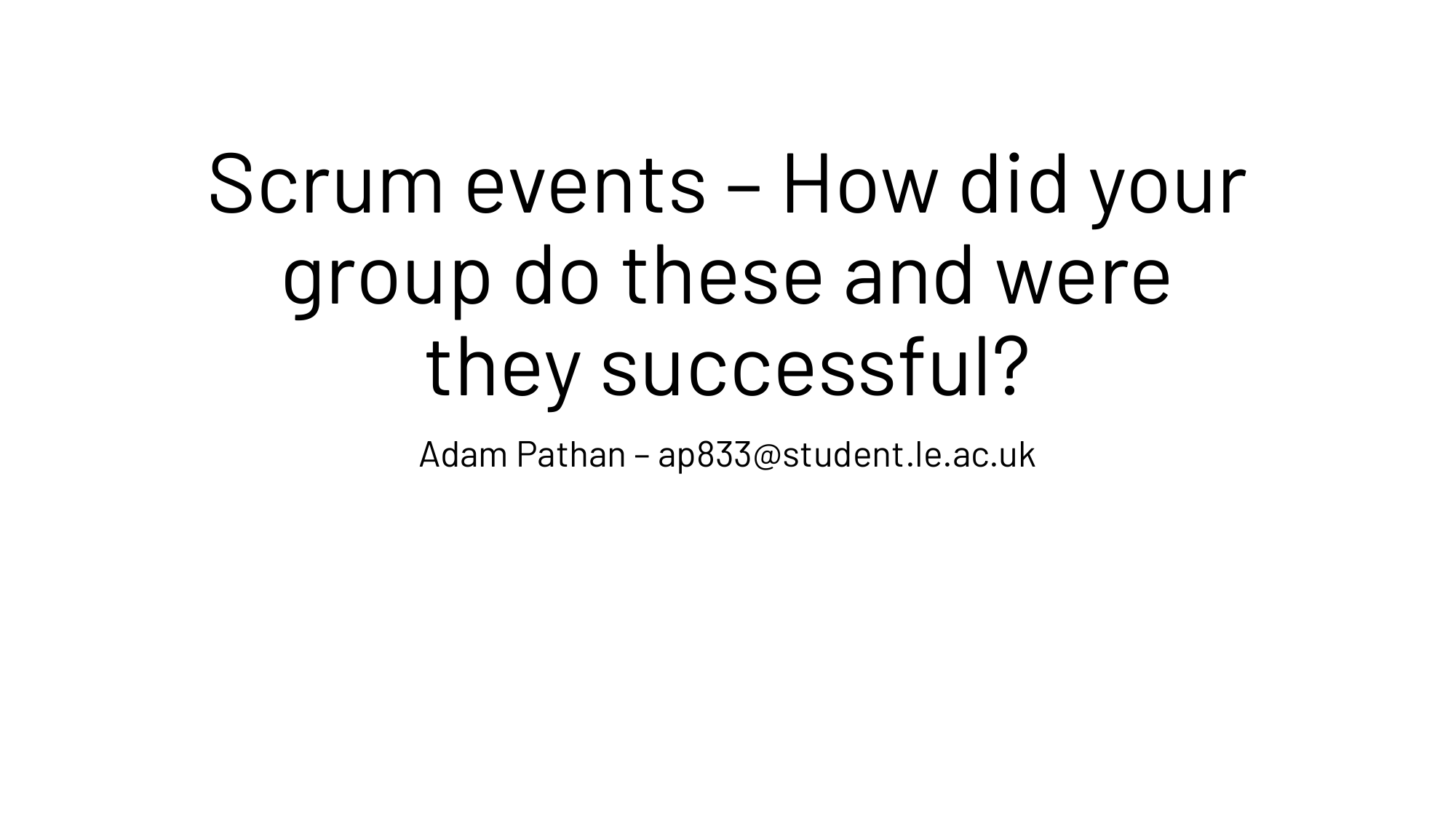

# Scrum events – How did your group do these and were they successful?
Adam Pathan – ap833@student.le.ac.uk